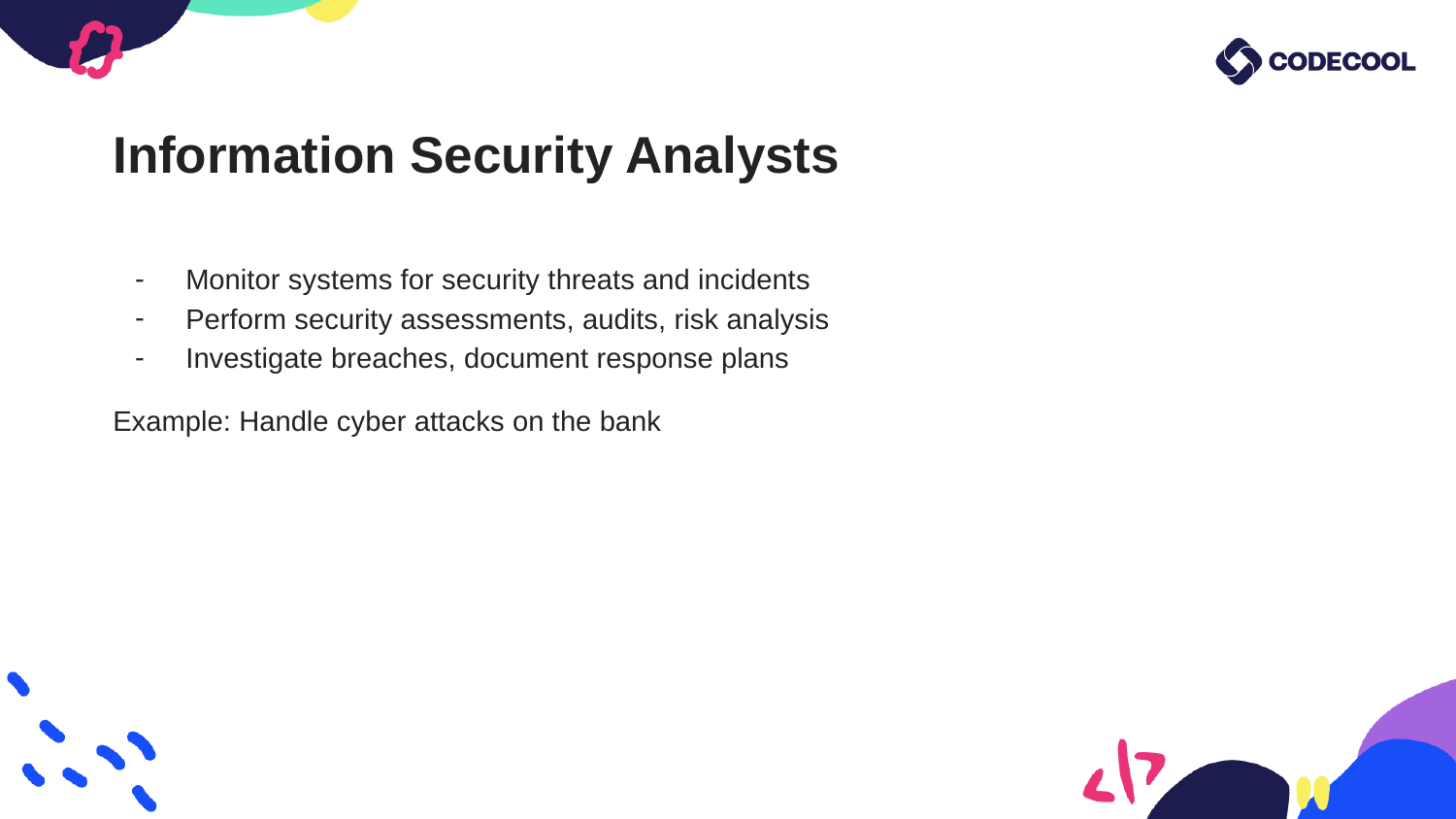

# Information Security Analysts
Monitor systems for security threats and incidents
Perform security assessments, audits, risk analysis
Investigate breaches, document response plans
Example: Handle cyber attacks on the bank